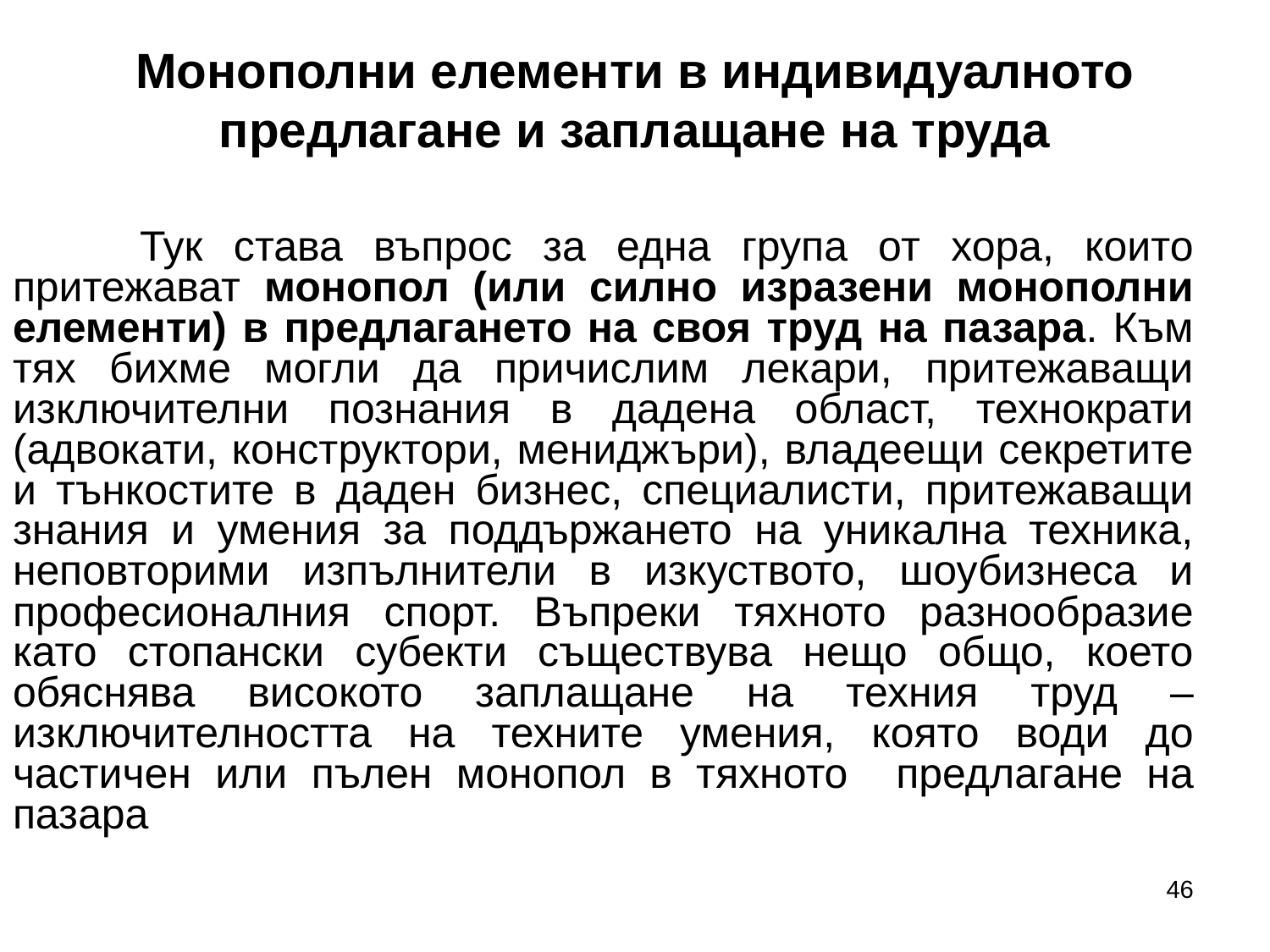

# Монополни елементи в индивидуалното предлагане и заплащане на труда
	Тук става въпрос за една група от хора, които притежават монопол (или силно изразени монополни елементи) в предлагането на своя труд на пазара. Към тях бихме могли да причислим лекари, притежаващи изключителни познания в дадена област, технократи (адвокати, конструктори, мениджъри), владеещи секретите и тънкостите в даден бизнес, специалисти, притежаващи знания и умения за поддържането на уникална техника, неповторими изпълнители в изкуството, шоубизнеса и професионалния спорт. Въпреки тяхното разнообразие като стопански субекти съществува нещо общо, което обяснява високото заплащане на техния труд – изключителността на техните умения, която води до частичен или пълен монопол в тяхното  предлагане на пазара
46